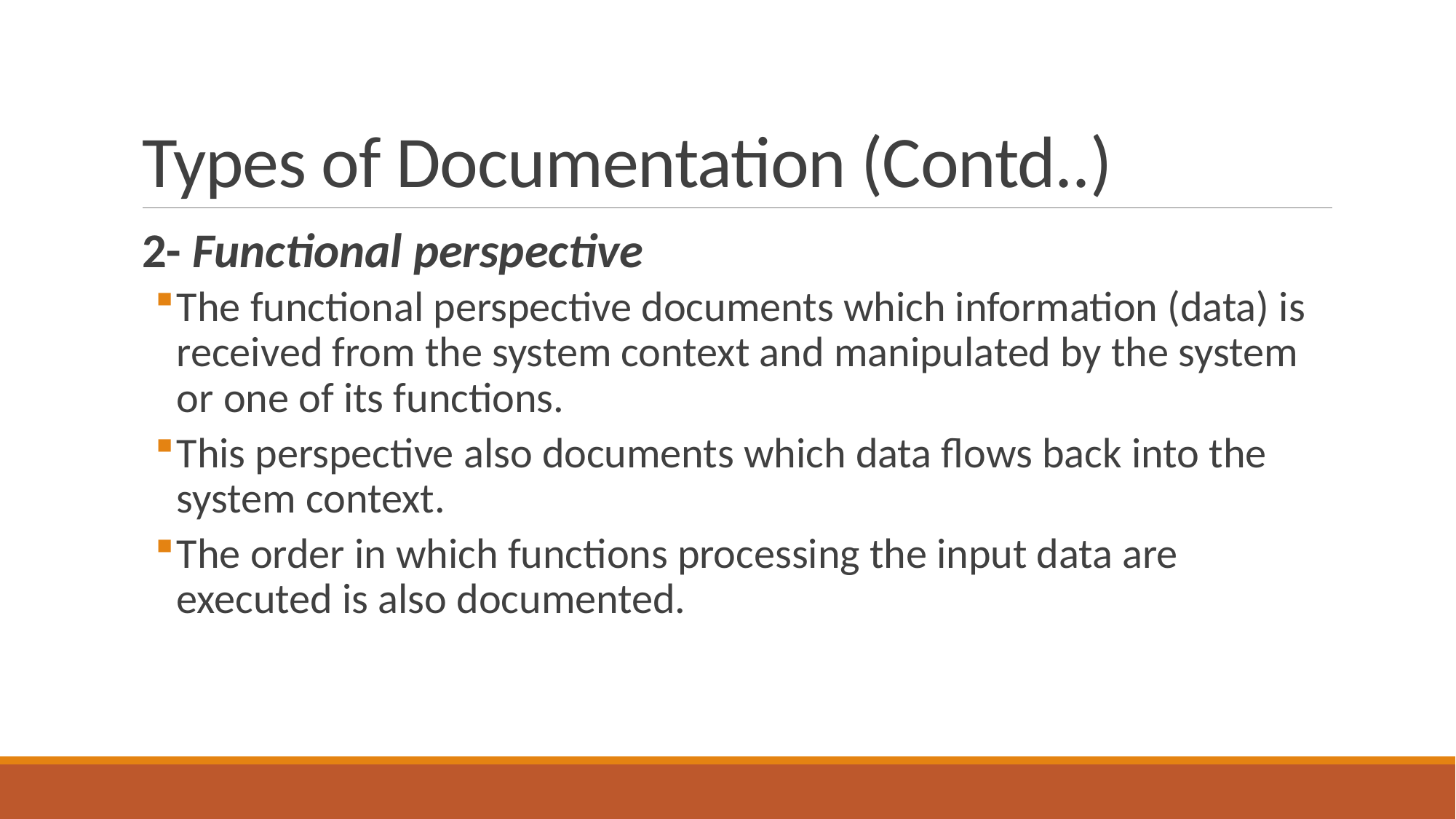

# Types of Documentation (Contd..)
2- Functional perspective
The functional perspective documents which information (data) is received from the system context and manipulated by the system or one of its functions.
This perspective also documents which data flows back into the system context.
The order in which functions processing the input data are executed is also documented.